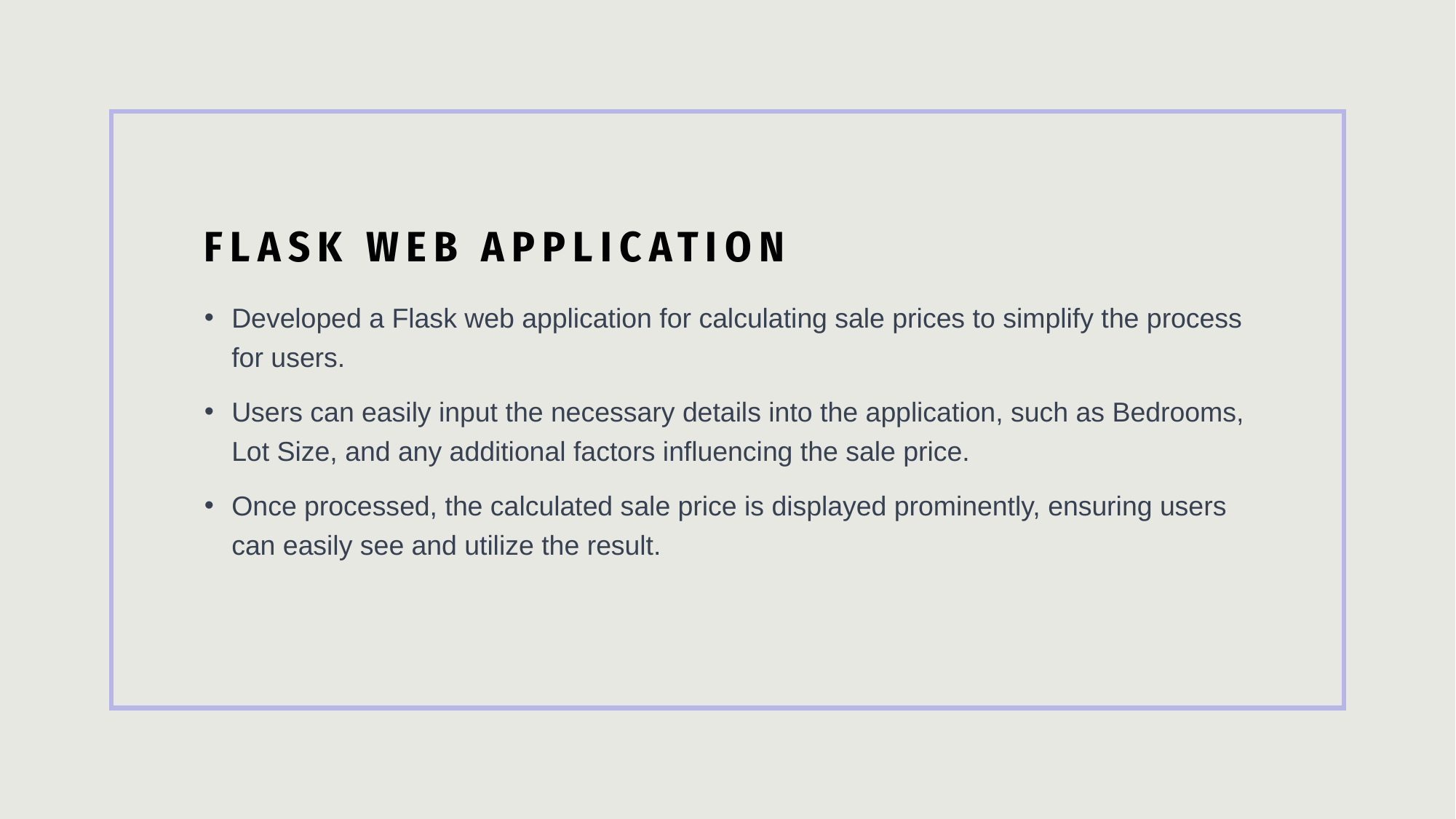

# Flask Web Application
Developed a Flask web application for calculating sale prices to simplify the process for users.
Users can easily input the necessary details into the application, such as Bedrooms, Lot Size, and any additional factors influencing the sale price.
Once processed, the calculated sale price is displayed prominently, ensuring users can easily see and utilize the result.